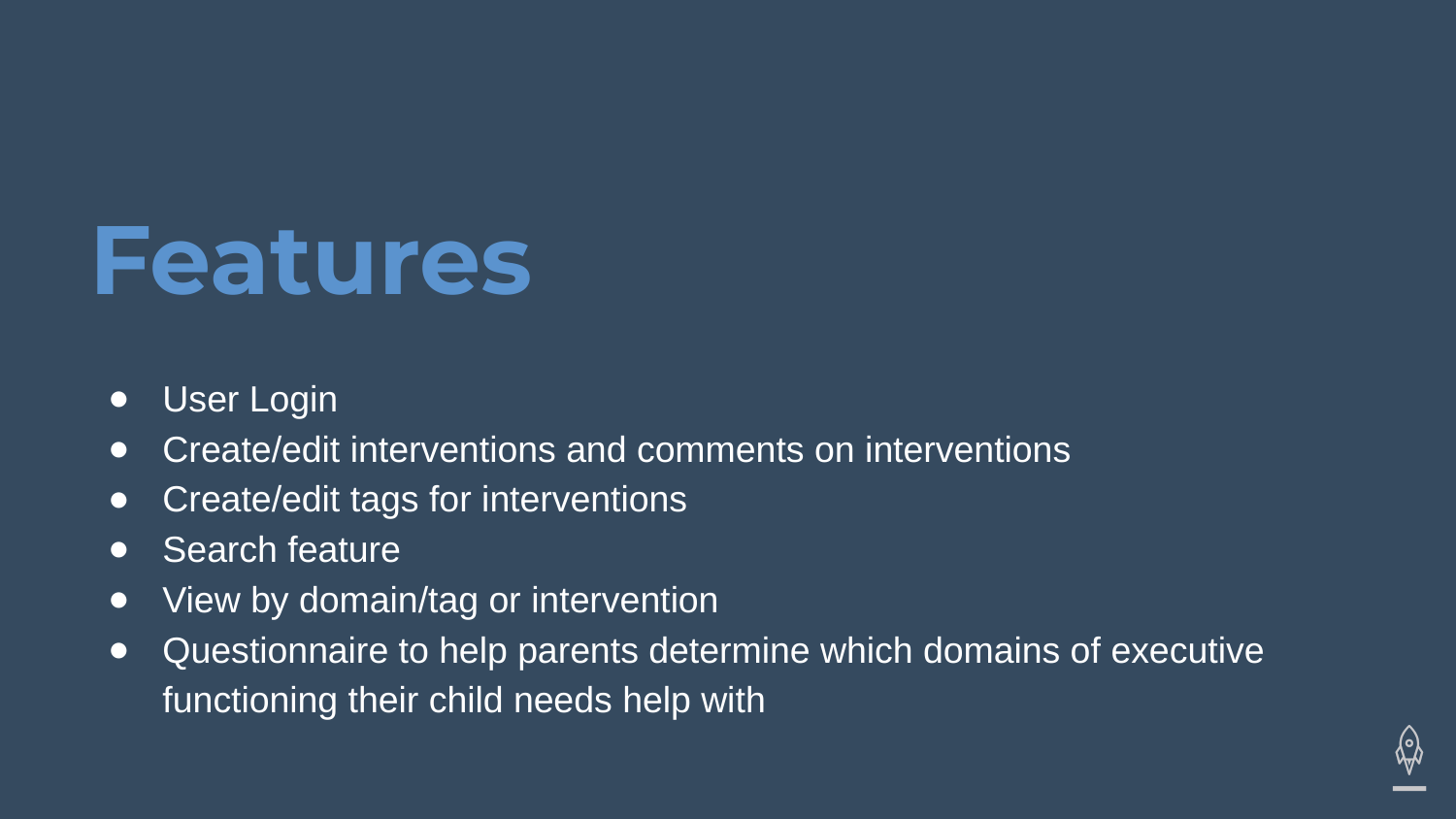

# Features
User Login
Create/edit interventions and comments on interventions
Create/edit tags for interventions
Search feature
View by domain/tag or intervention
Questionnaire to help parents determine which domains of executive functioning their child needs help with